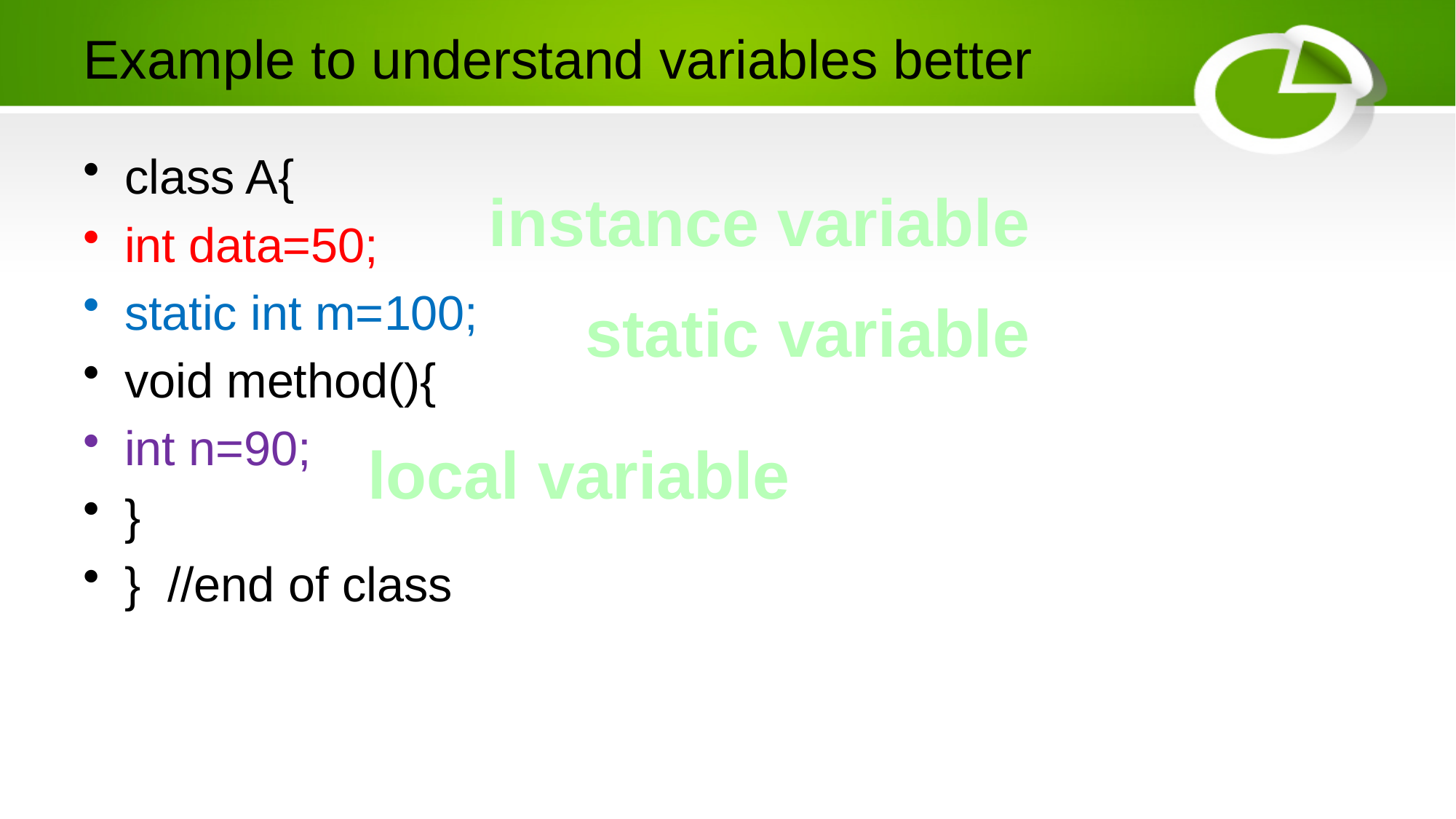

# Example to understand variables better
class A{
int data=50;
static int m=100;
void method(){
int n=90;
}
}  //end of class
 instance variable
 static variable
local variable